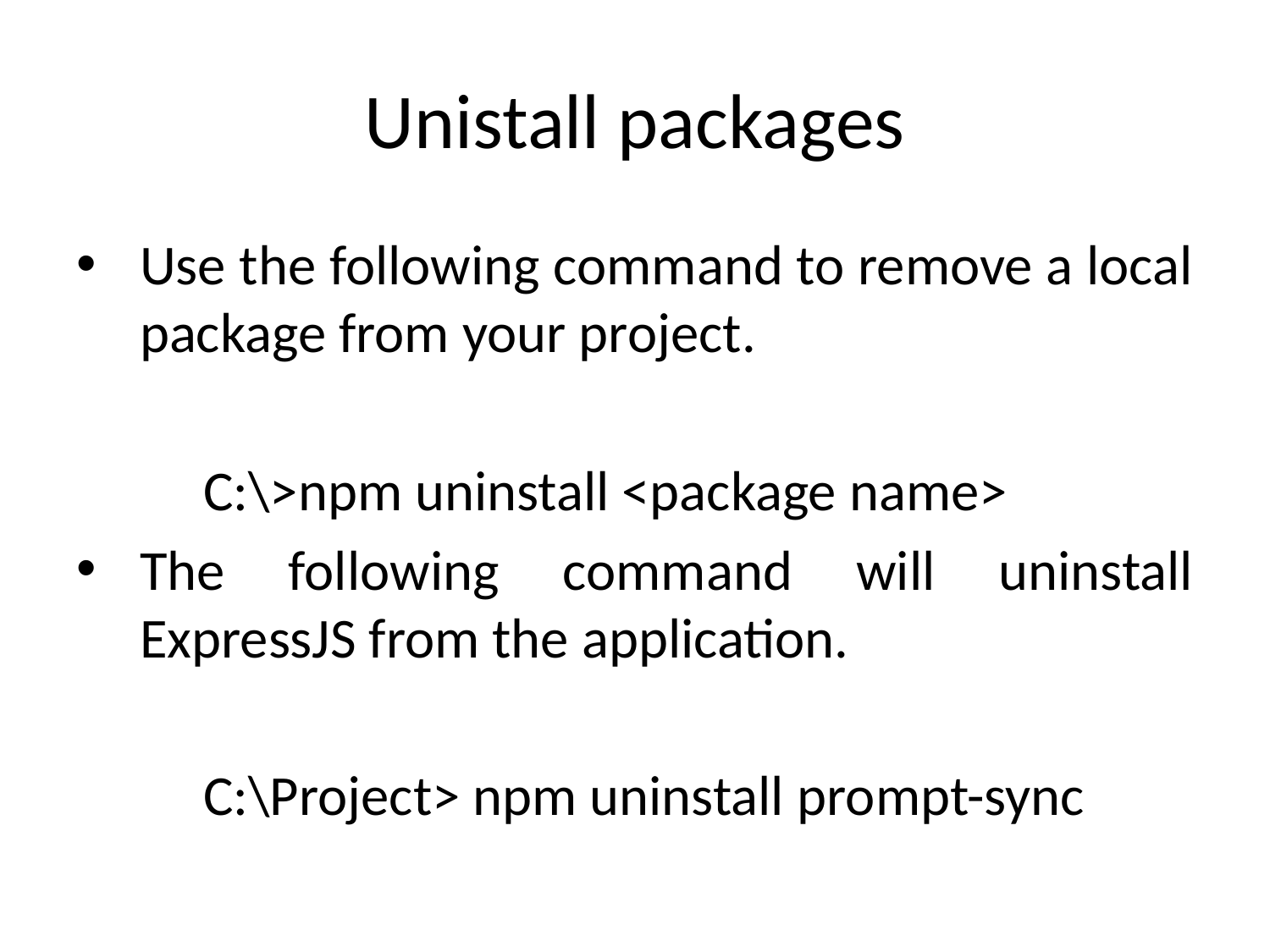

# Unistall packages
Use the following command to remove a local package from your project.

	C:\>npm uninstall <package name>
The following command will uninstall ExpressJS from the application.

	C:\Project> npm uninstall prompt-sync